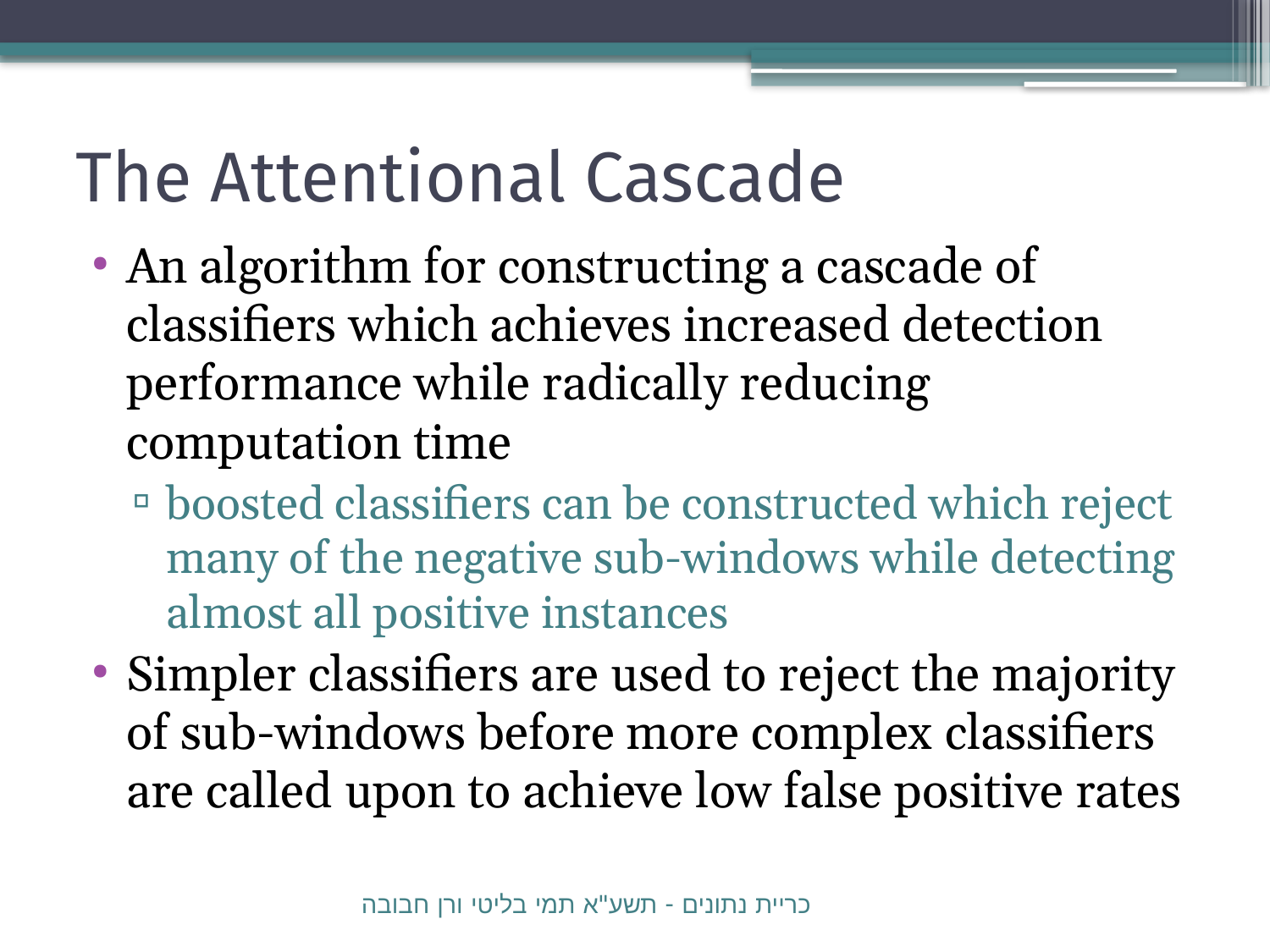

# The Attentional Cascade
An algorithm for constructing a cascade of classifiers which achieves increased detection performance while radically reducing computation time
boosted classifiers can be constructed which reject many of the negative sub-windows while detecting almost all positive instances
Simpler classifiers are used to reject the majority of sub-windows before more complex classifiers are called upon to achieve low false positive rates
כריית נתונים - תשע"א תמי בליטי ורן חבובה